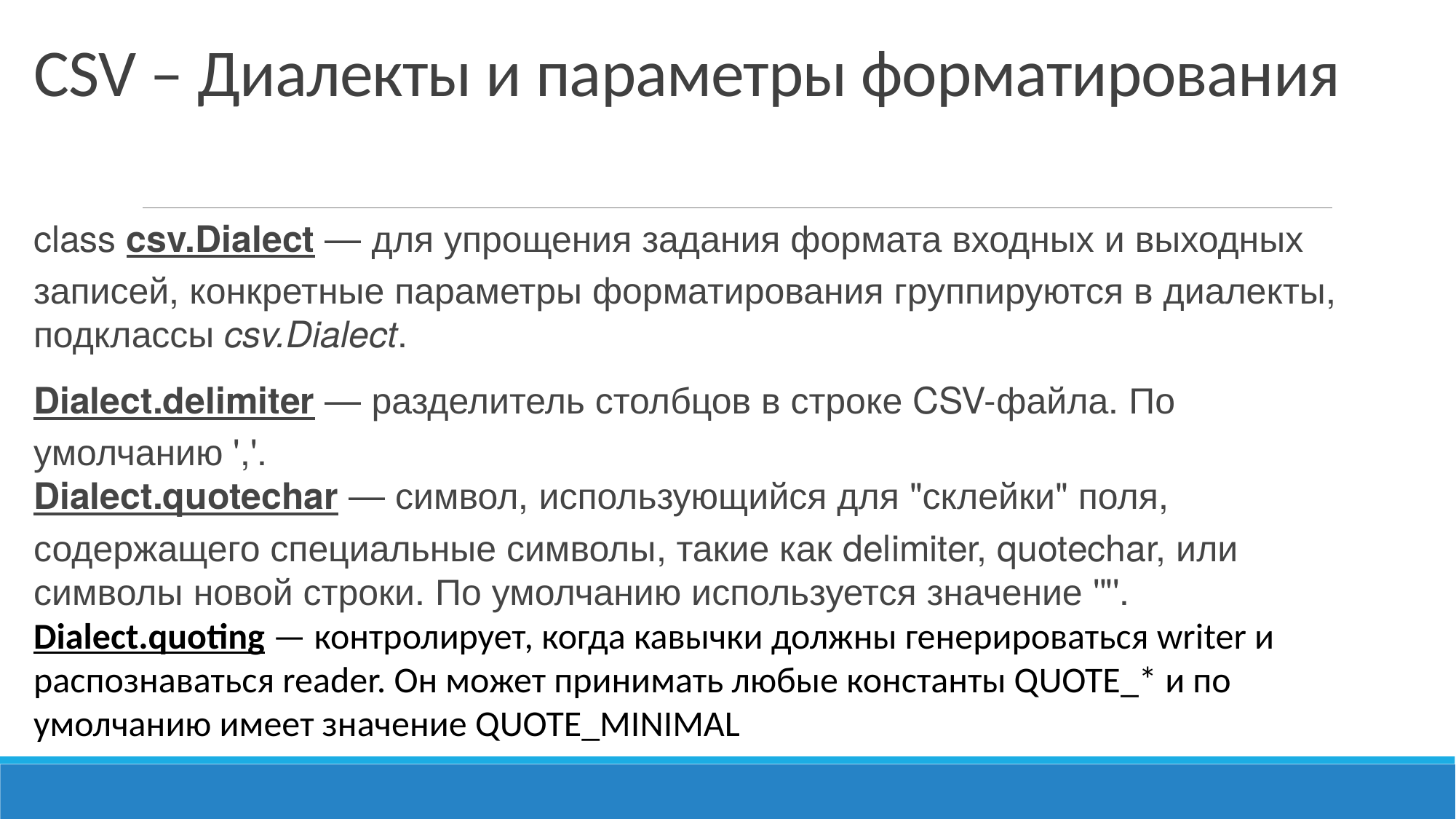

# CSV – Диалекты и параметры форматирования
class csv.Dialect — для упрощения задания формата входных и выходных записей, конкретные параметры форматирования группируются в диалекты, подклассы csv.Dialect.
Dialect.delimiter — разделитель столбцов в строке CSV-файла. По умолчанию ','.
Dialect.quotechar — символ, использующийся для "склейки" поля, содержащего специальные символы, такие как delimiter, quotechar, или символы новой строки. По умолчанию используется значение '"'.
Dialect.quoting — контролирует, когда кавычки должны генерироваться writer и распознаваться reader. Он может принимать любые константы QUOTE_* и по умолчанию имеет значение QUOTE_MINIMAL